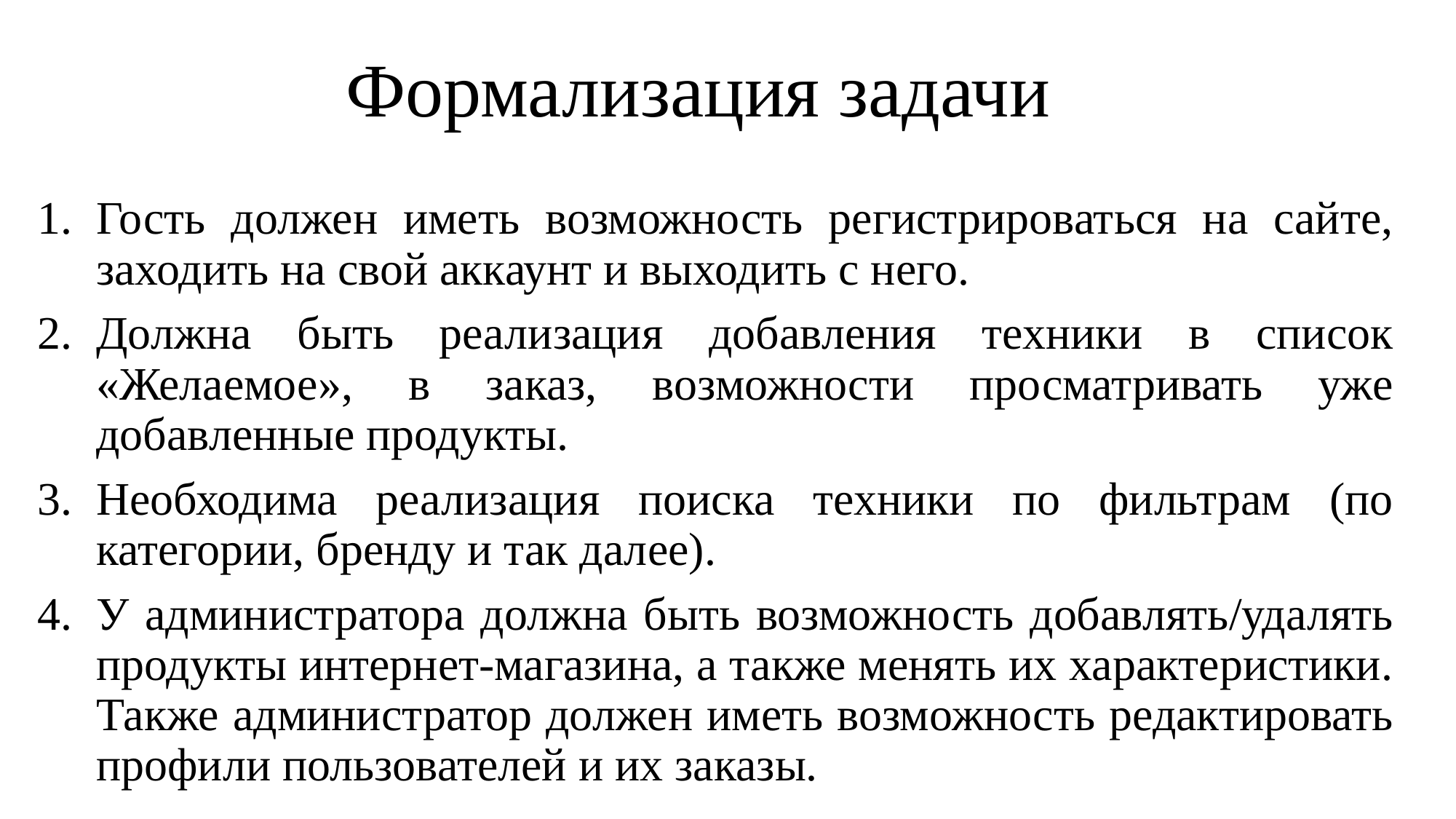

# Формализация задачи
Гость должен иметь возможность регистрироваться на сайте, заходить на свой аккаунт и выходить с него.
Должна быть реализация добавления техники в список «Желаемое», в заказ, возможности просматривать уже добавленные продукты.
Необходима реализация поиска техники по фильтрам (по категории, бренду и так далее).
У администратора должна быть возможность добавлять/удалять продукты интернет-магазина, а также менять их характеристики. Также администратор должен иметь возможность редактировать профили пользователей и их заказы.